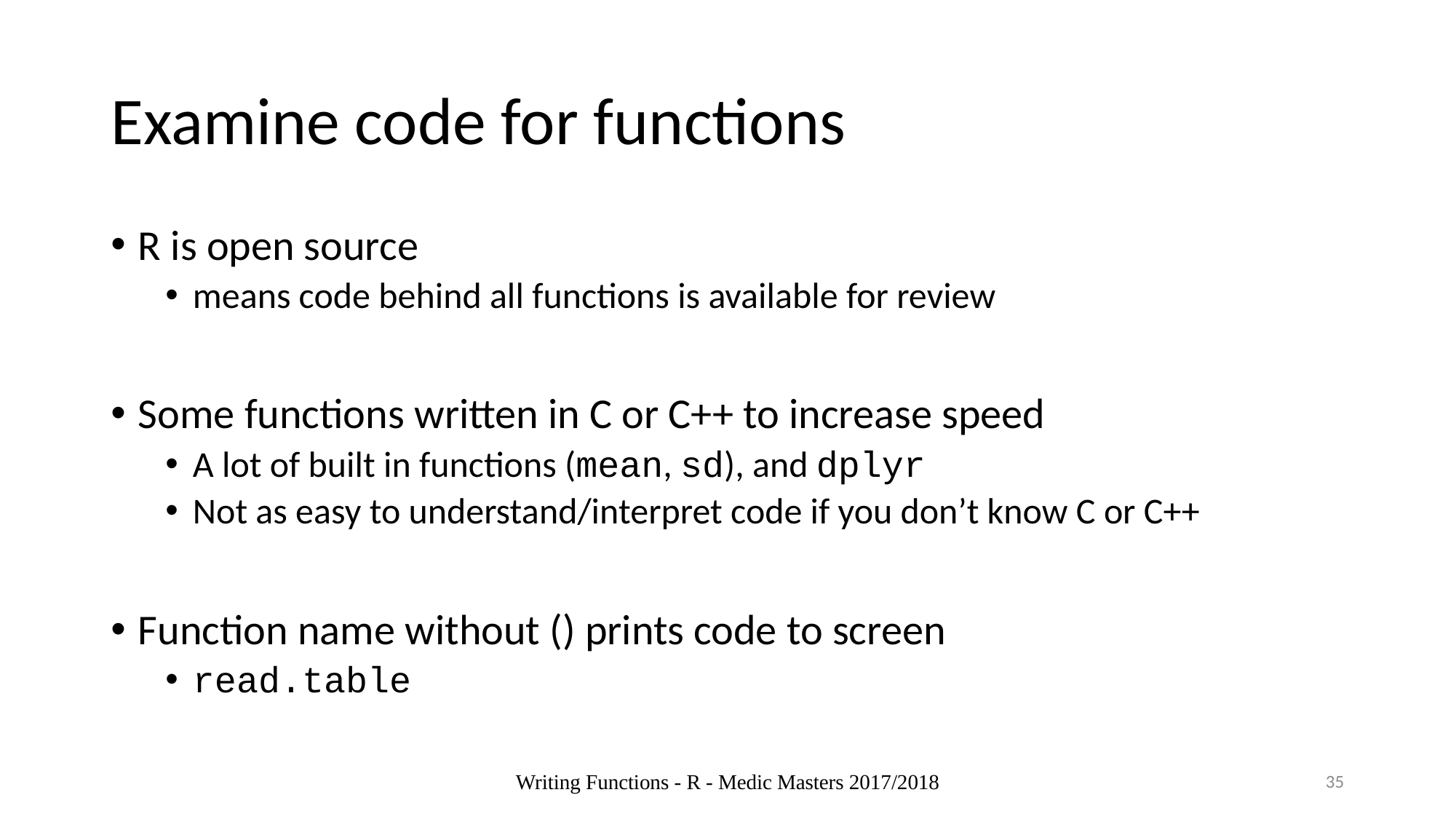

# Examine code for functions
R is open source
means code behind all functions is available for review

Some functions written in C or C++ to increase speed
A lot of built in functions (mean, sd), and dplyr
Not as easy to understand/interpret code if you don’t know C or C++

Function name without () prints code to screen
read.table
Writing Functions - R - Medic Masters 2017/2018
35